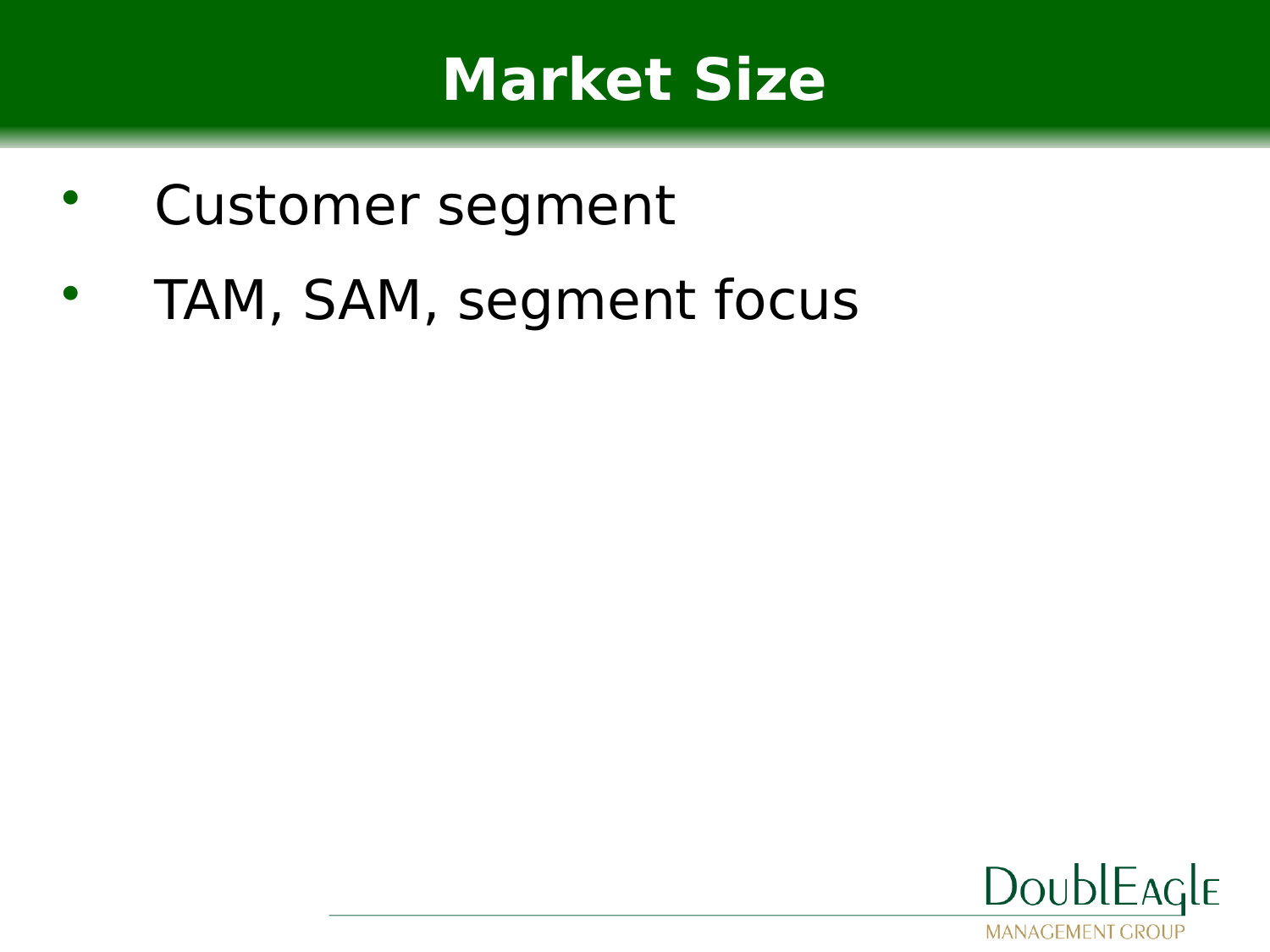

# Market Size
Customer segment
TAM, SAM, segment focus